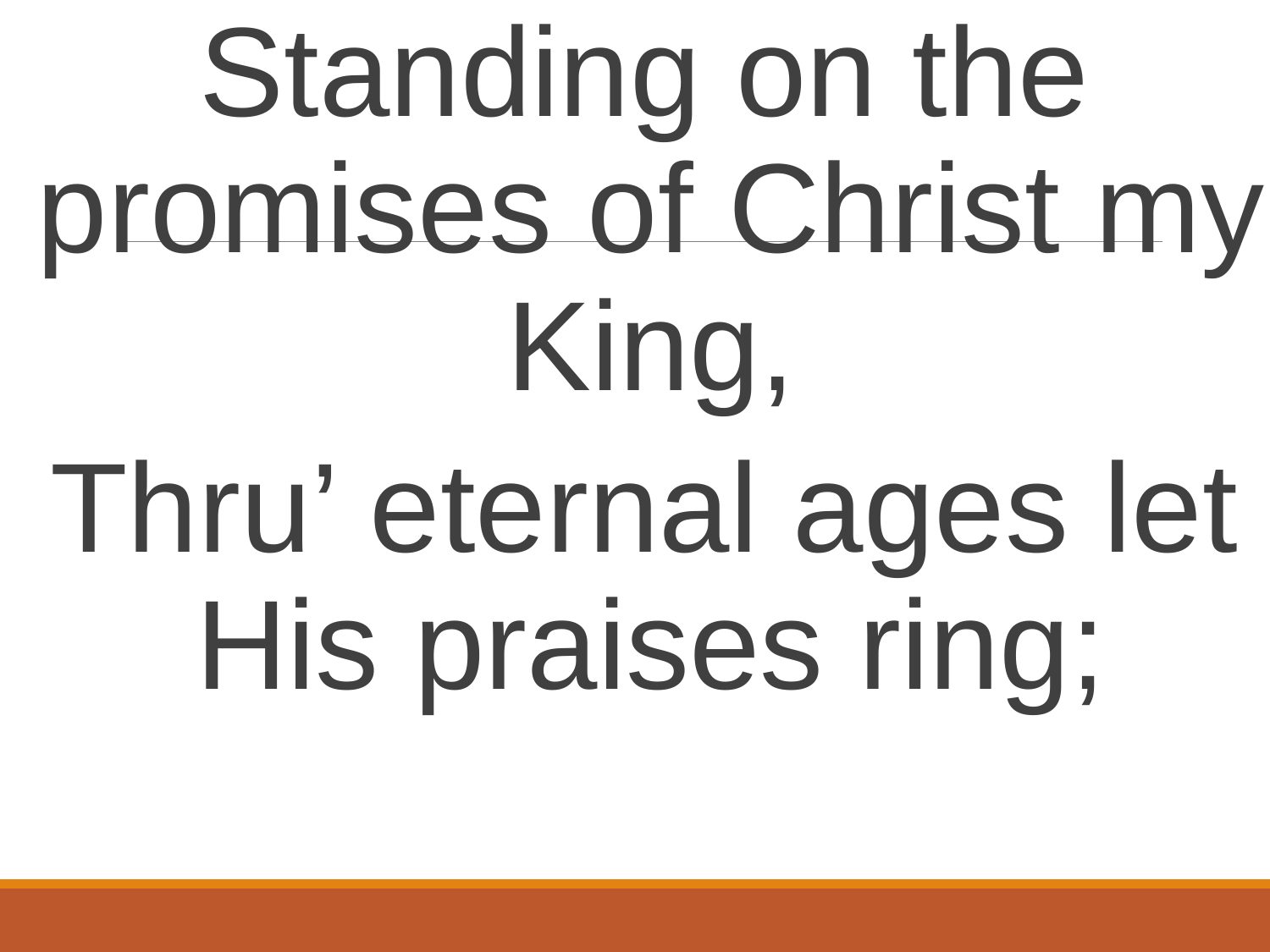

Standing on the promises of Christ my King,
Thru’ eternal ages let His praises ring;